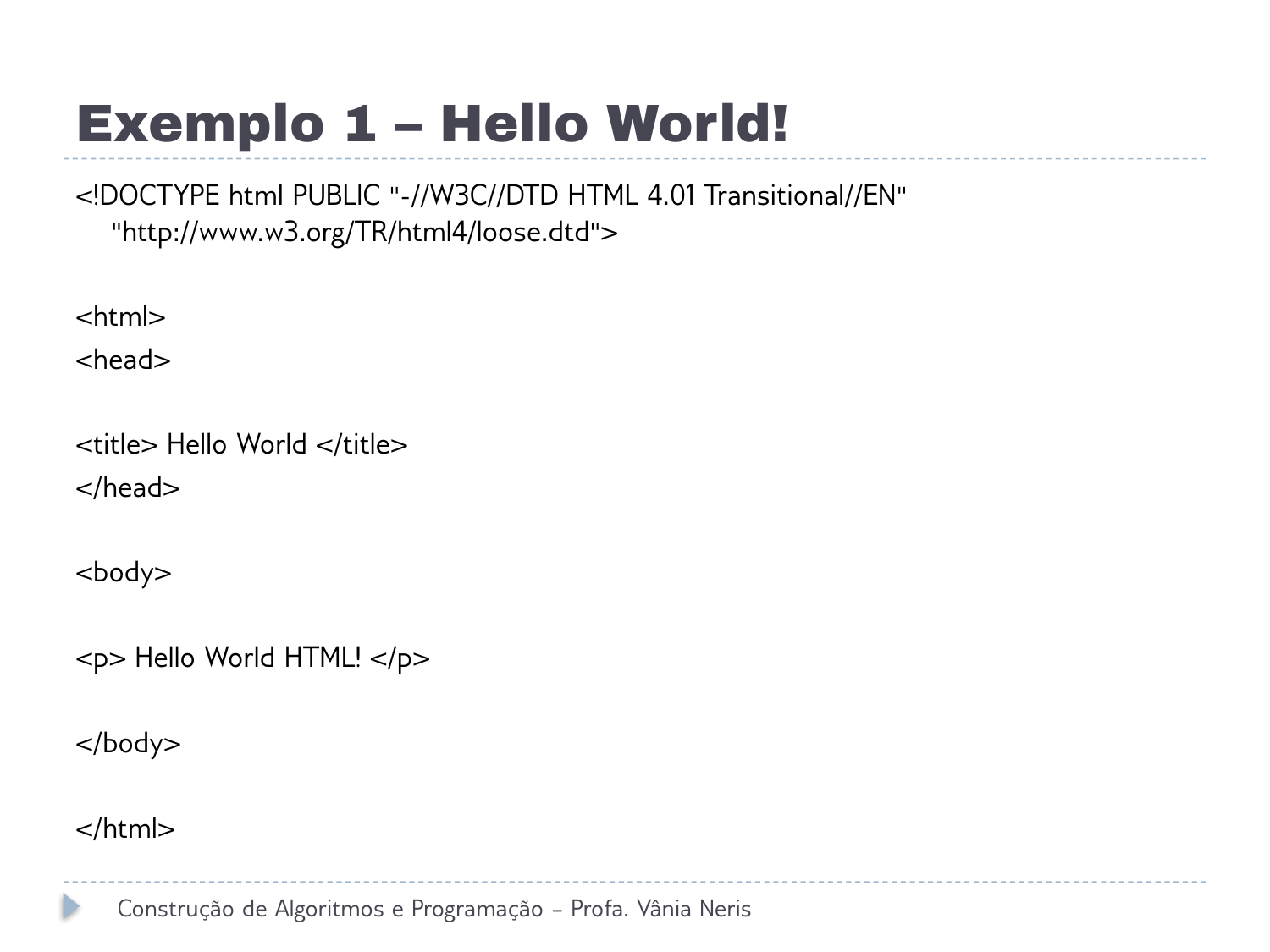

# Exemplo 1 – Hello World!
<!DOCTYPE html PUBLIC "-//W3C//DTD HTML 4.01 Transitional//EN" "http://www.w3.org/TR/html4/loose.dtd">

<html>
<head>

<title> Hello World </title>
</head>

<body>

<p> Hello World HTML! </p>

</body>

</html>
Construção de Algoritmos e Programação – Profa. Vânia Neris